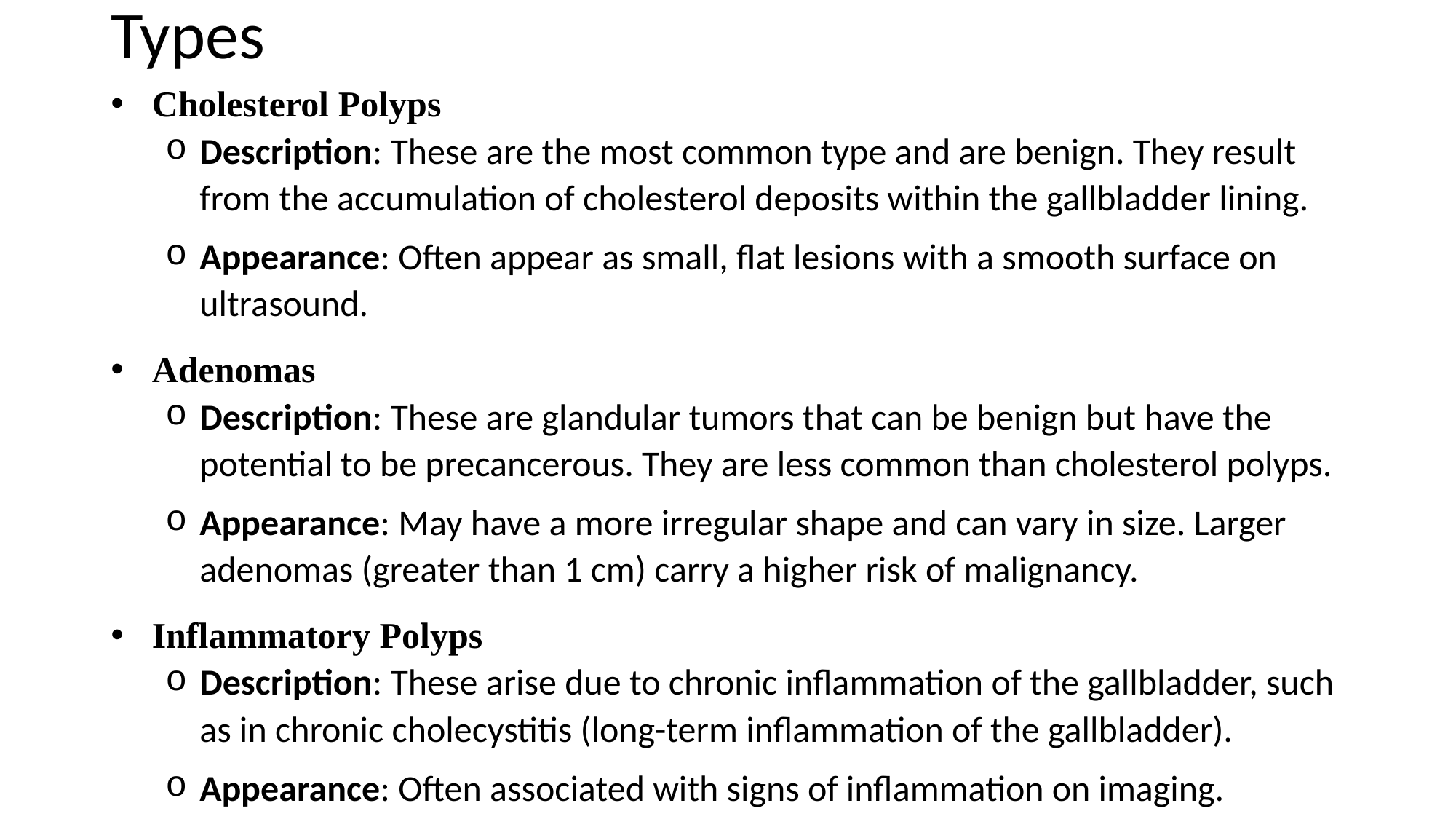

# Types
Cholesterol Polyps
Description: These are the most common type and are benign. They result from the accumulation of cholesterol deposits within the gallbladder lining.
Appearance: Often appear as small, flat lesions with a smooth surface on ultrasound.
Adenomas
Description: These are glandular tumors that can be benign but have the potential to be precancerous. They are less common than cholesterol polyps.
Appearance: May have a more irregular shape and can vary in size. Larger adenomas (greater than 1 cm) carry a higher risk of malignancy.
Inflammatory Polyps
Description: These arise due to chronic inflammation of the gallbladder, such as in chronic cholecystitis (long-term inflammation of the gallbladder).
Appearance: Often associated with signs of inflammation on imaging.